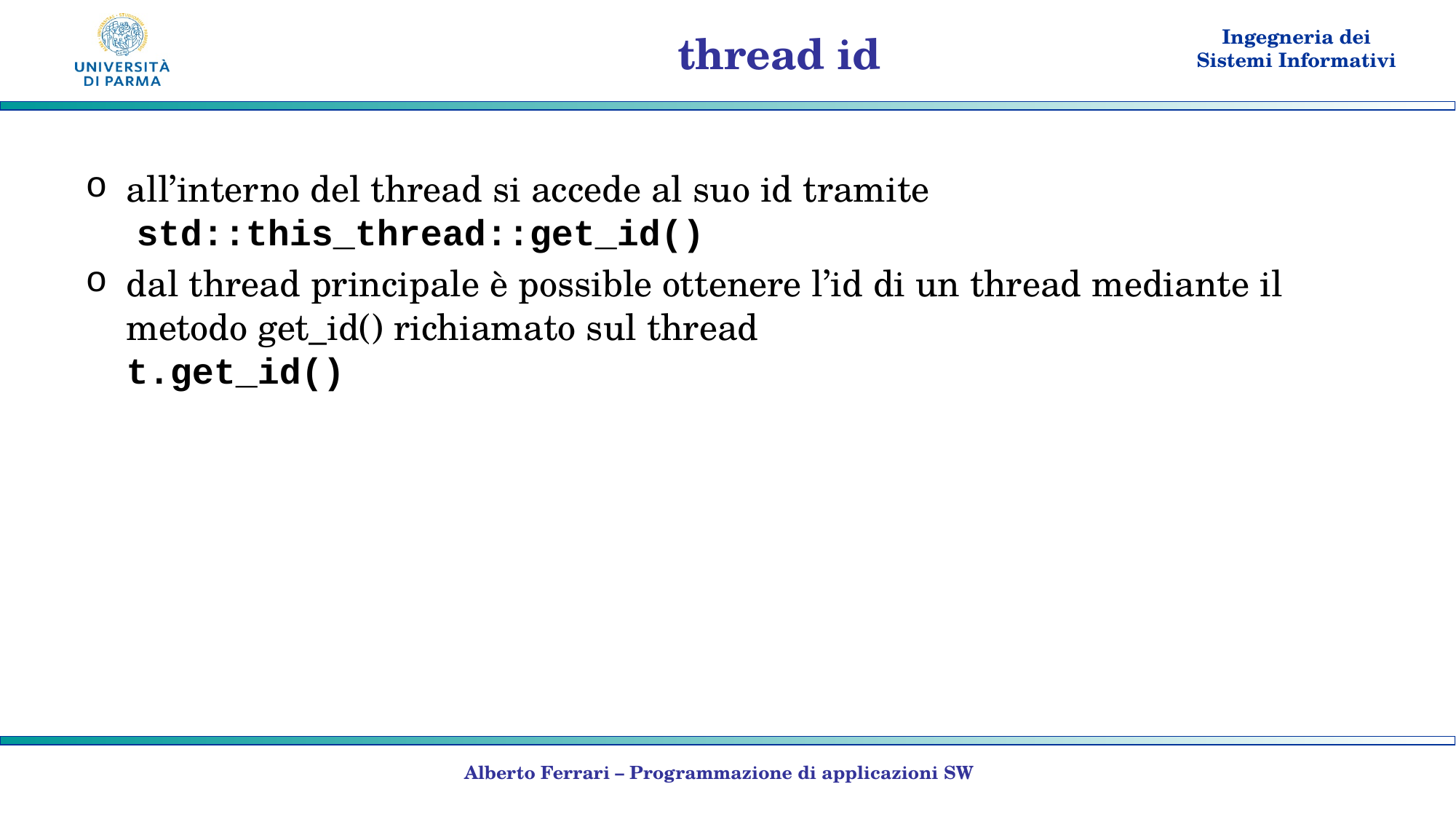

# thread id
all’interno del thread si accede al suo id tramite
 std::this_thread::get_id()
dal thread principale è possible ottenere l’id di un thread mediante il metodo get_id() richiamato sul thread
t.get_id()
Alberto Ferrari – Programmazione di applicazioni SW